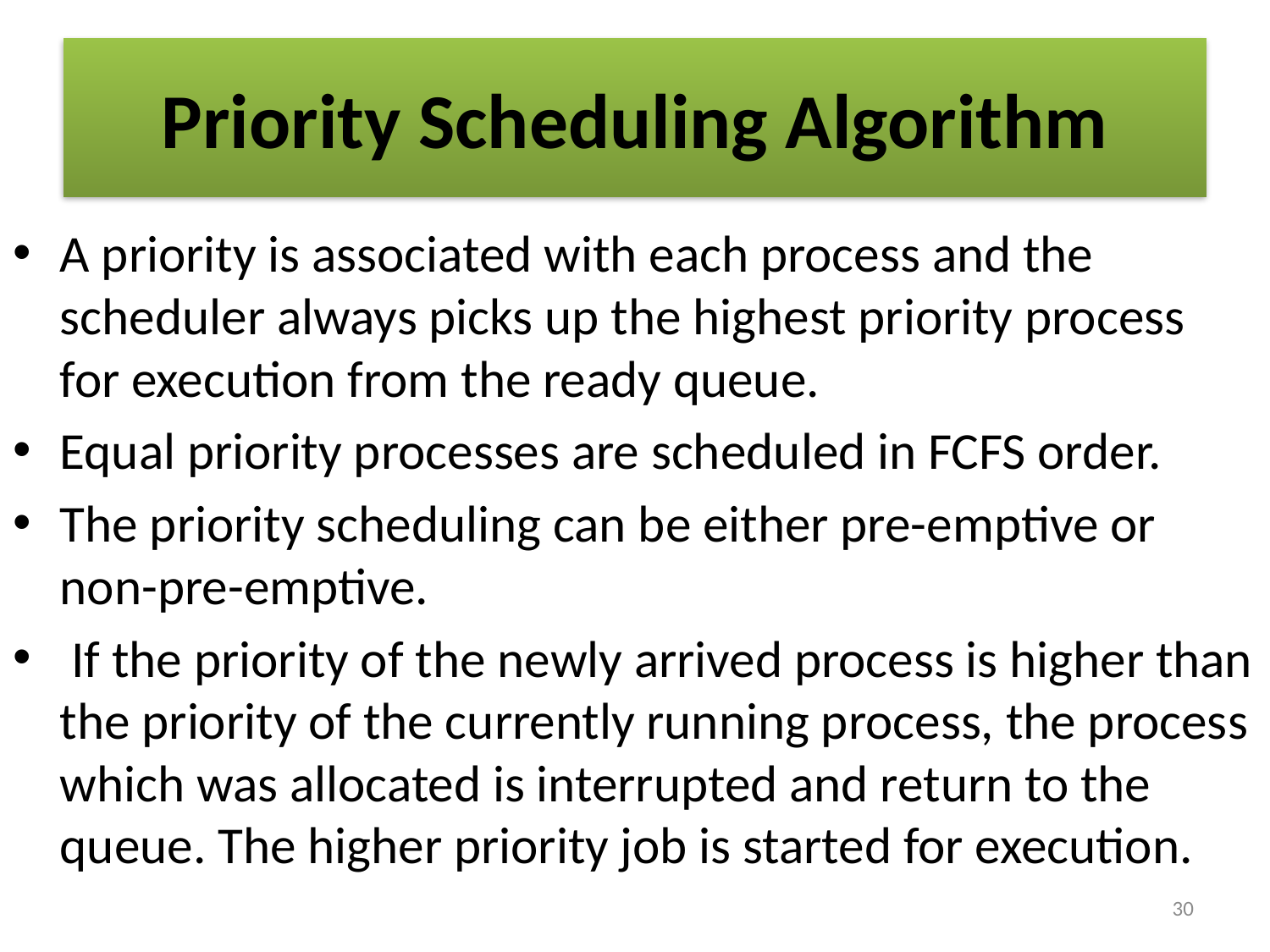

# Priority Scheduling Algorithm
A priority is associated with each process and the scheduler always picks up the highest priority process for execution from the ready queue.
Equal priority processes are scheduled in FCFS order.
The priority scheduling can be either pre-emptive or non-pre-emptive.
 If the priority of the newly arrived process is higher than the priority of the currently running process, the process which was allocated is interrupted and return to the queue. The higher priority job is started for execution.

30